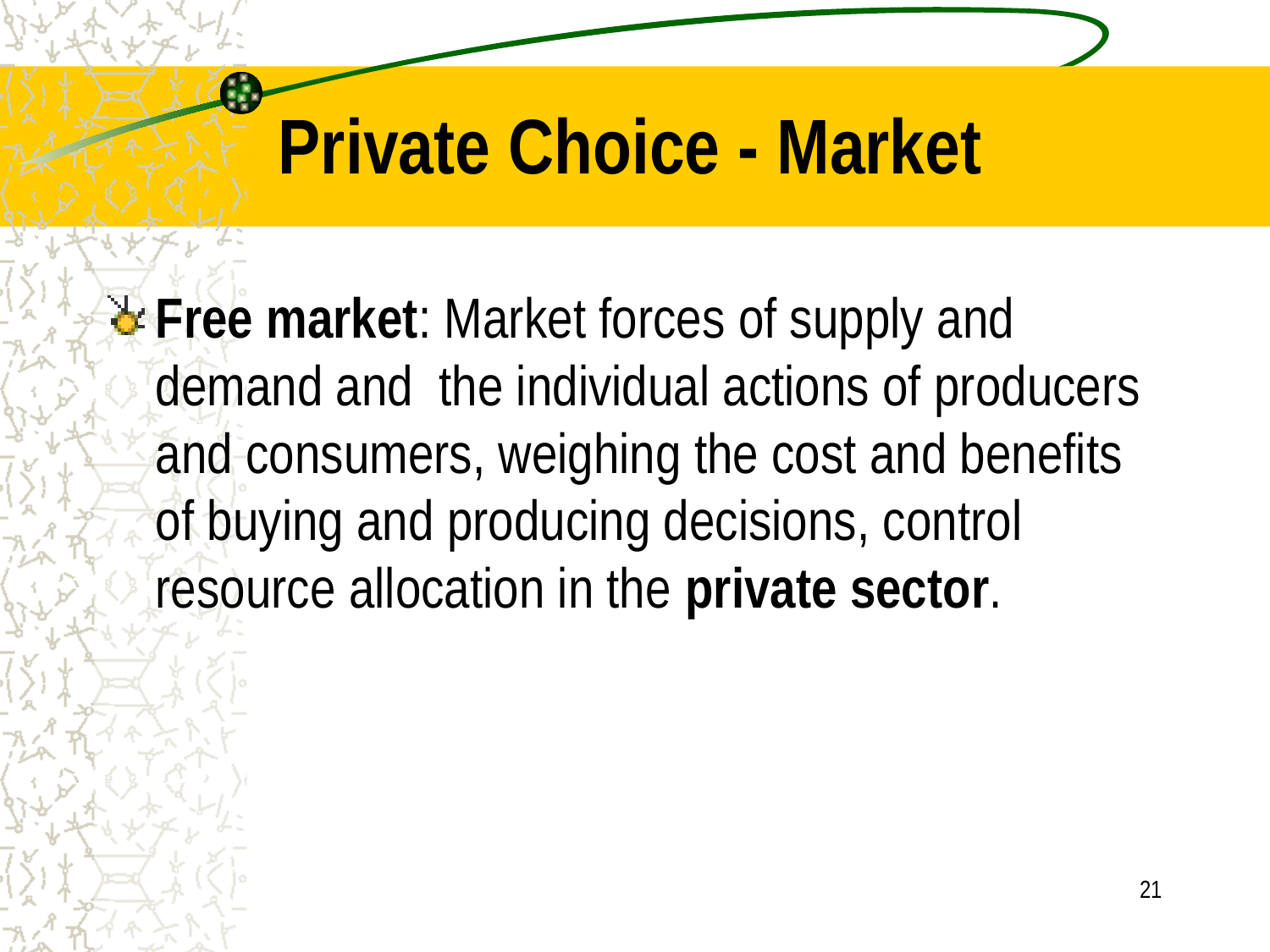

# Private Choice - Market
Free market: Market forces of supply and demand and  the individual actions of producers and consumers, weighing the cost and benefits of buying and producing decisions, control resource allocation in the private sector.
21